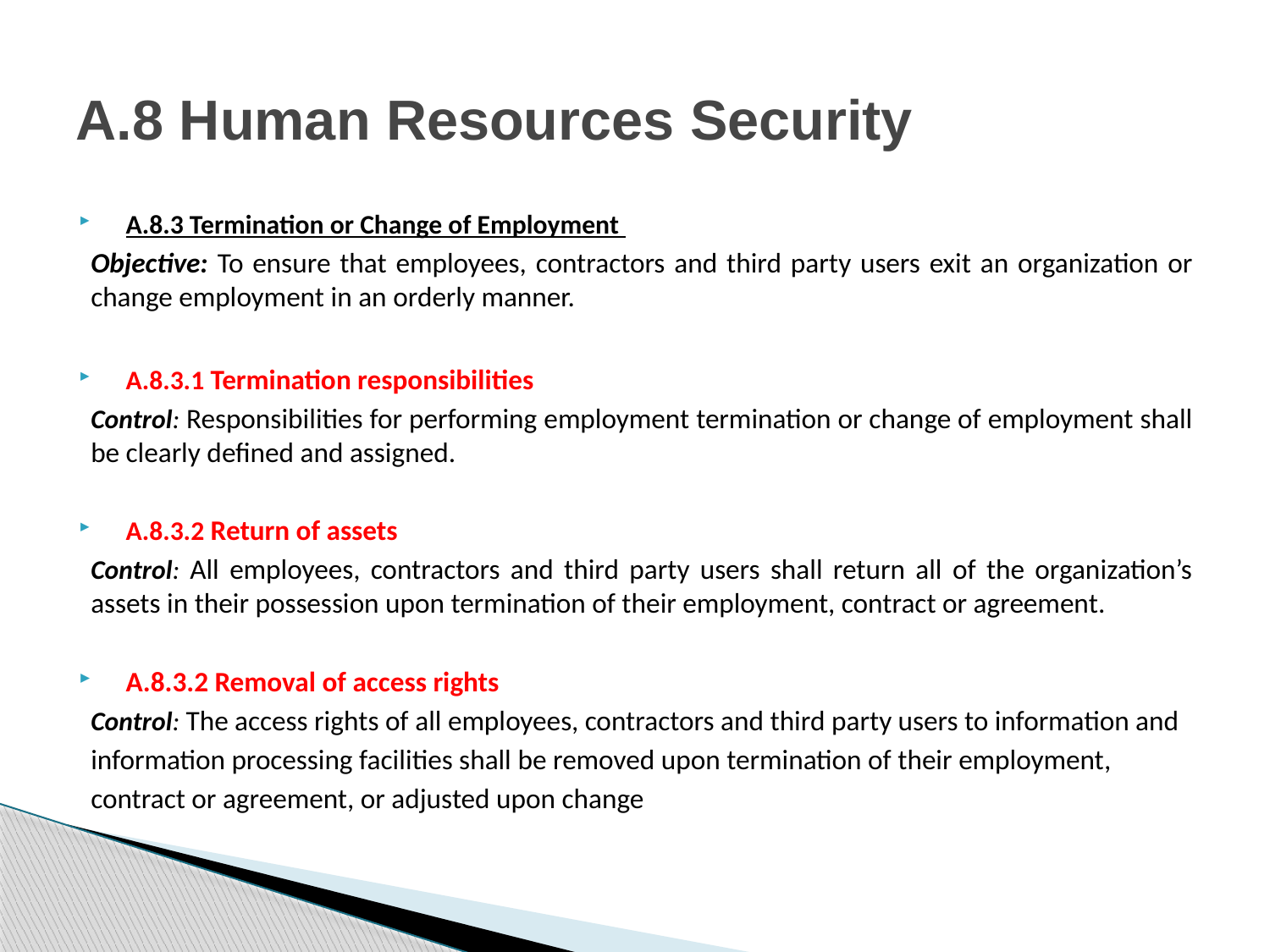

# A.8 Human Resources Security
A.8.3 Termination or Change of Employment
Objective: To ensure that employees, contractors and third party users exit an organization or change employment in an orderly manner.

A.8.3.1 Termination responsibilities
Control: Responsibilities for performing employment termination or change of employment shall be clearly defined and assigned.

A.8.3.2 Return of assets
Control: All employees, contractors and third party users shall return all of the organization’s assets in their possession upon termination of their employment, contract or agreement.

A.8.3.2 Removal of access rights
Control: The access rights of all employees, contractors and third party users to information and
information processing facilities shall be removed upon termination of their employment,
contract or agreement, or adjusted upon change